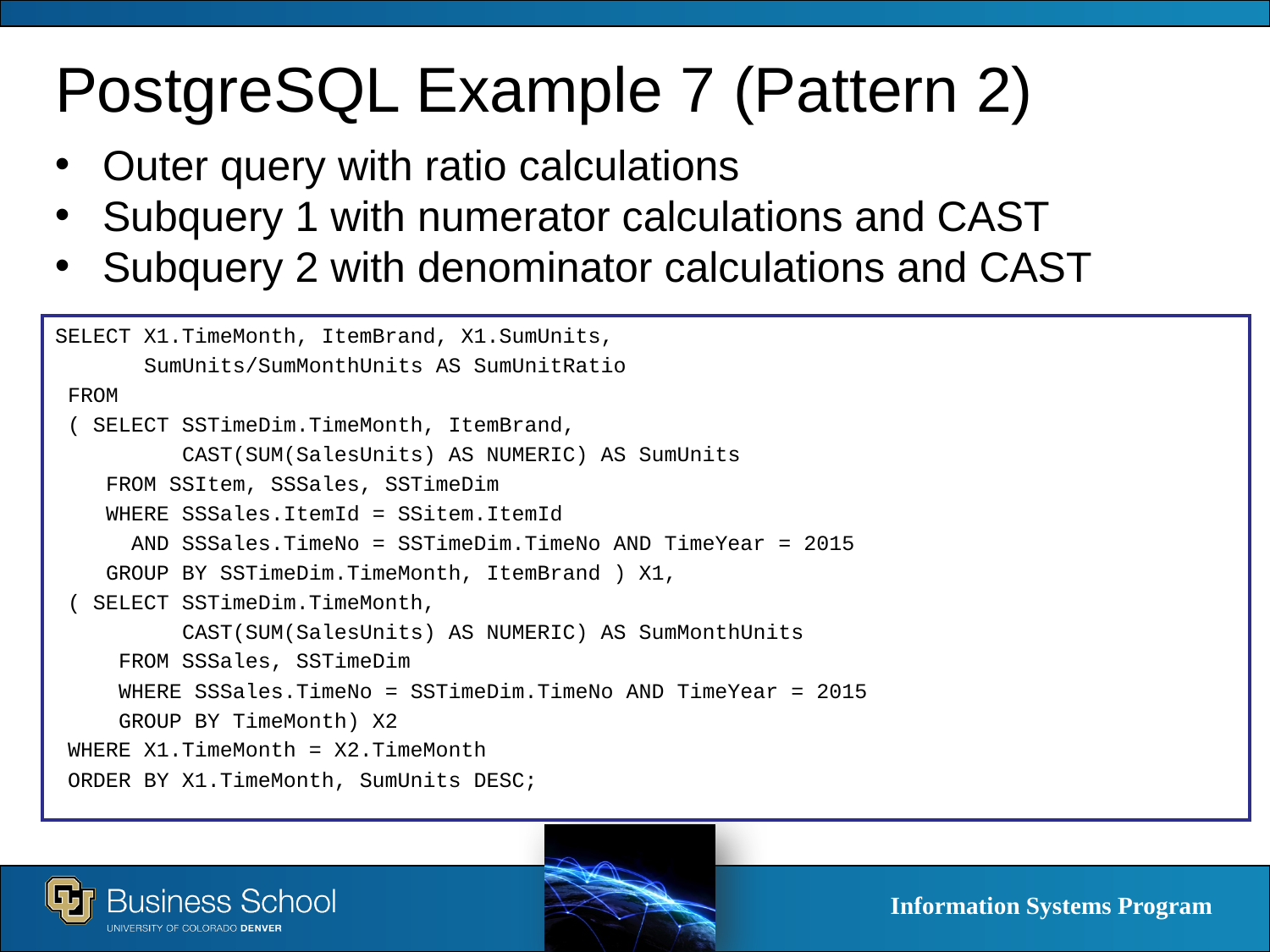

# PostgreSQL Example 7 (Pattern 2)
Outer query with ratio calculations
Subquery 1 with numerator calculations and CAST
Subquery 2 with denominator calculations and CAST
SELECT X1.TimeMonth, ItemBrand, X1.SumUnits,
       SumUnits/SumMonthUnits AS SumUnitRatio
 FROM
 ( SELECT SSTimeDim.TimeMonth, ItemBrand,
          CAST(SUM(SalesUnits) AS NUMERIC) AS SumUnits
    FROM SSItem, SSSales, SSTimeDim
    WHERE SSSales.ItemId = SSitem.ItemId
      AND SSSales.TimeNo = SSTimeDim.TimeNo AND TimeYear = 2015
    GROUP BY SSTimeDim.TimeMonth, ItemBrand ) X1,
 ( SELECT SSTimeDim.TimeMonth,
          CAST(SUM(SalesUnits) AS NUMERIC) AS SumMonthUnits
     FROM SSSales, SSTimeDim
     WHERE SSSales.TimeNo = SSTimeDim.TimeNo AND TimeYear = 2015
     GROUP BY TimeMonth) X2
 WHERE X1.TimeMonth = X2.TimeMonth
 ORDER BY X1.TimeMonth, SumUnits DESC;